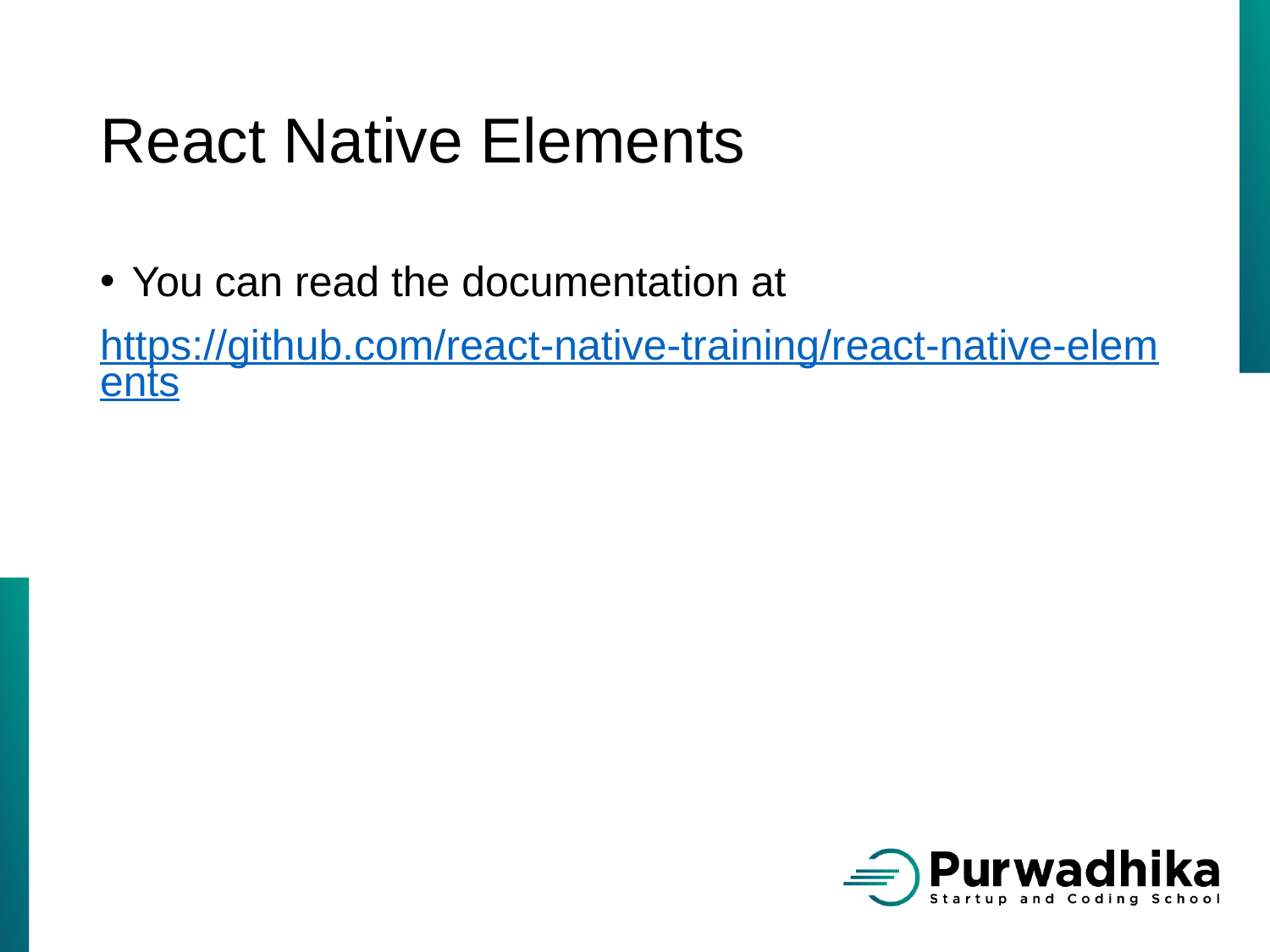

# React Native Elements
You can read the documentation at
https://github.com/react-native-training/react-native-elements